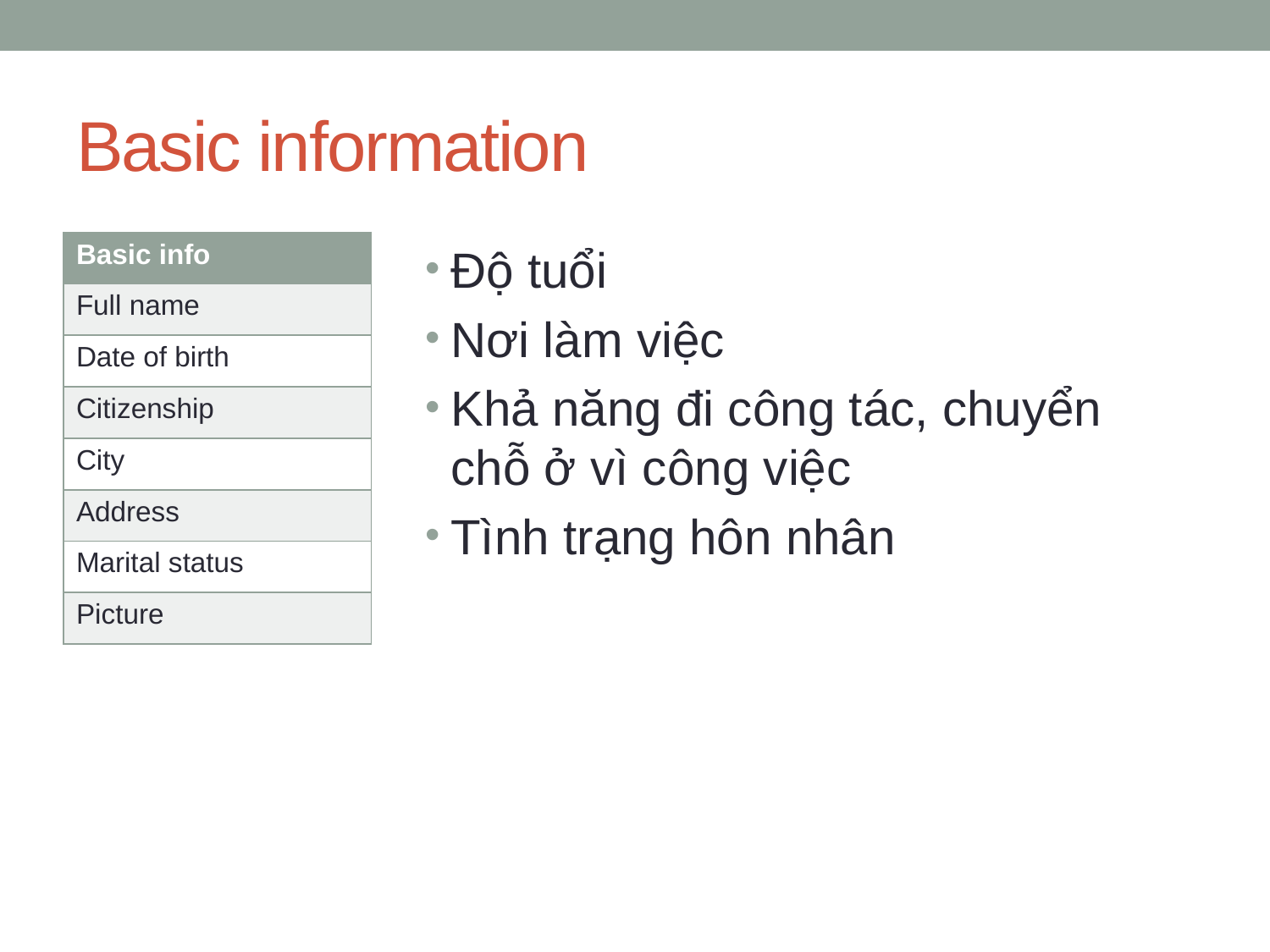

# Basic information
| Basic info |
| --- |
| Full name |
| Date of birth |
| Citizenship |
| City |
| Address |
| Marital status |
| Picture |
Độ tuổi
Nơi làm việc
Khả năng đi công tác, chuyển chỗ ở vì công việc
Tình trạng hôn nhân